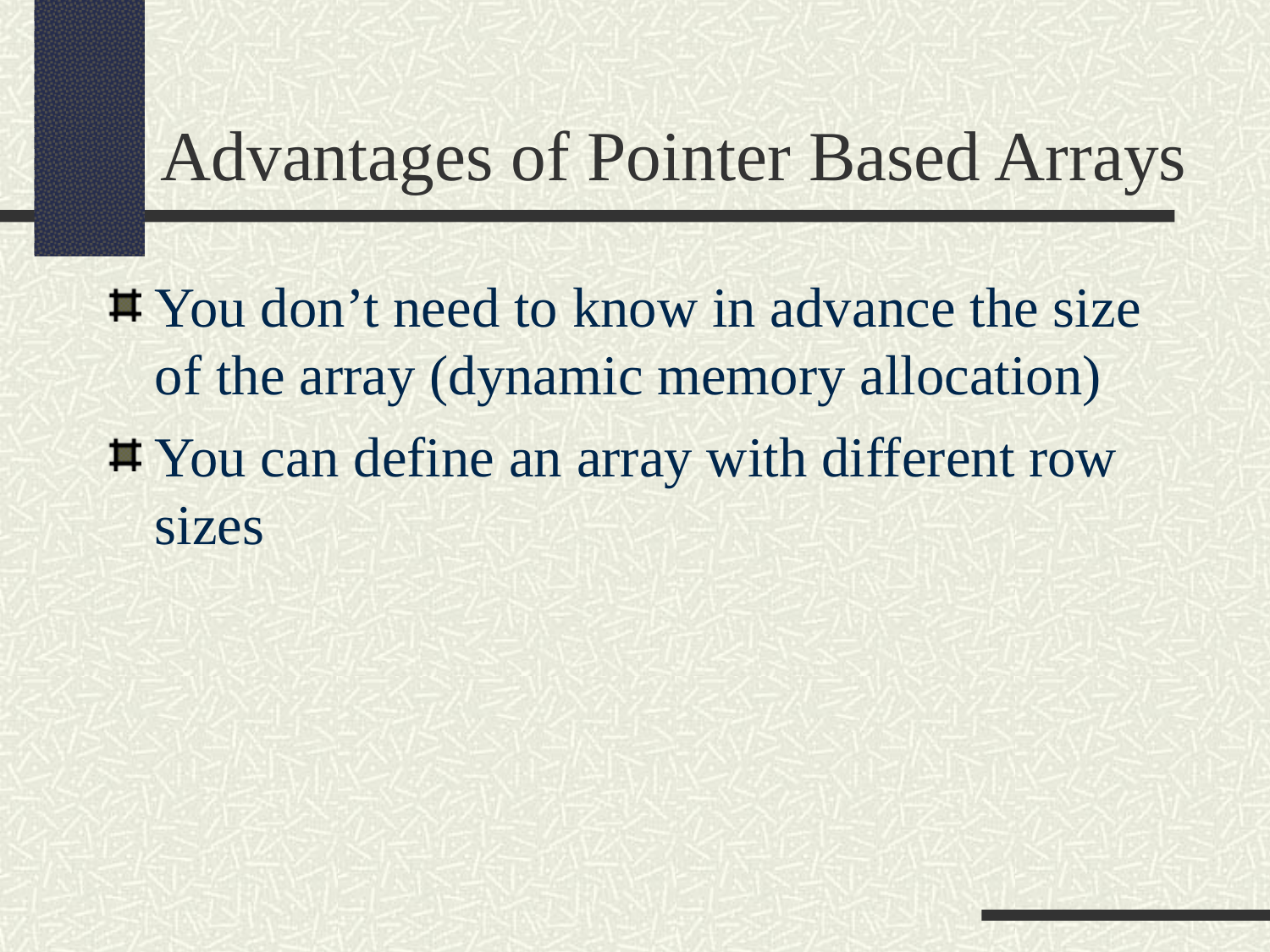

Advantages of Pointer Based Arrays
You don’t need to know in advance the size of the array (dynamic memory allocation)
You can define an array with different row sizes